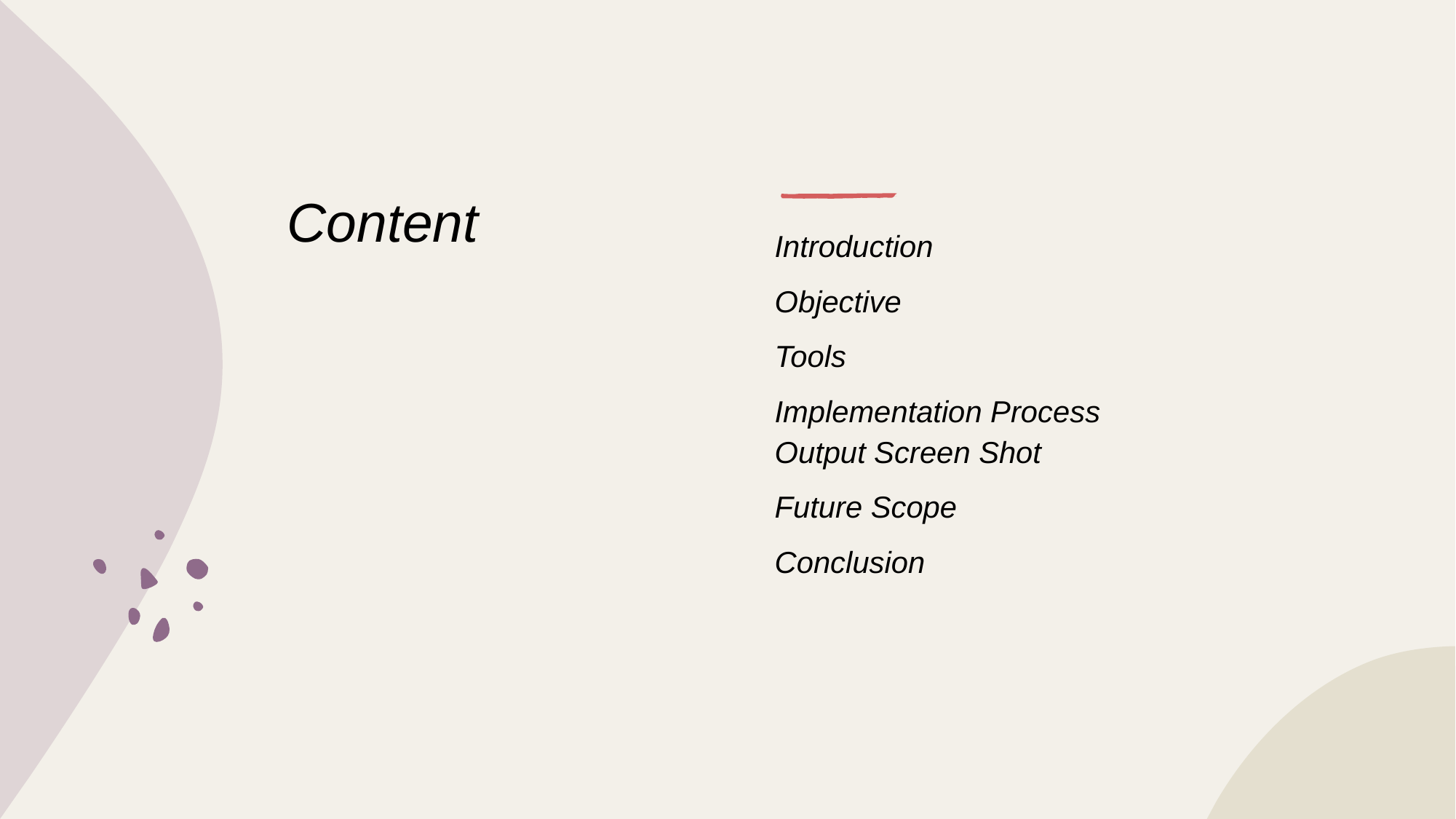

# Content

Introduction
Objective
Tools
Implementation Process
Output Screen Shot
Future Scope
Conclusion